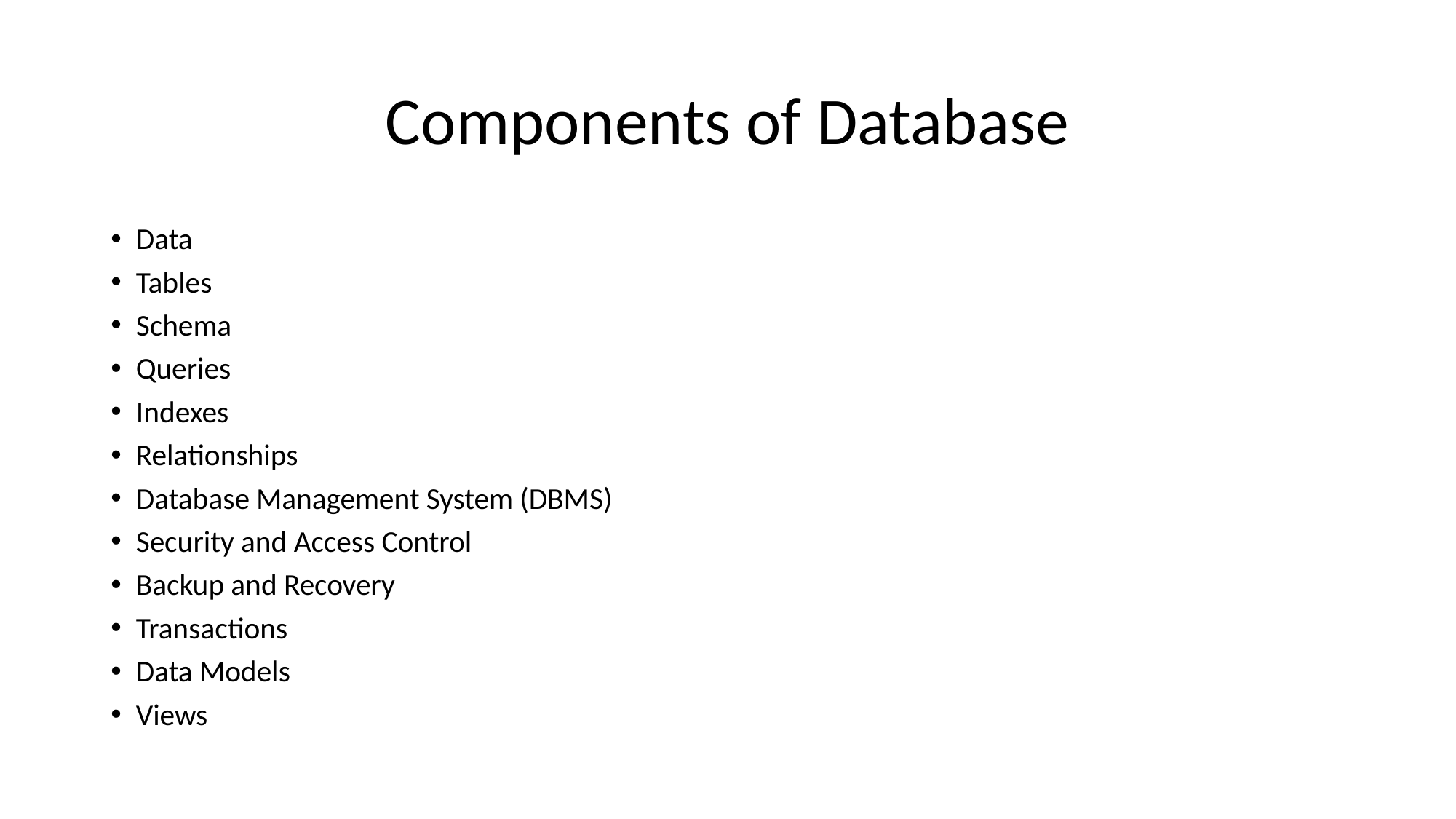

# Components of Database
Data
Tables
Schema
Queries
Indexes
Relationships
Database Management System (DBMS)
Security and Access Control
Backup and Recovery
Transactions
Data Models
Views